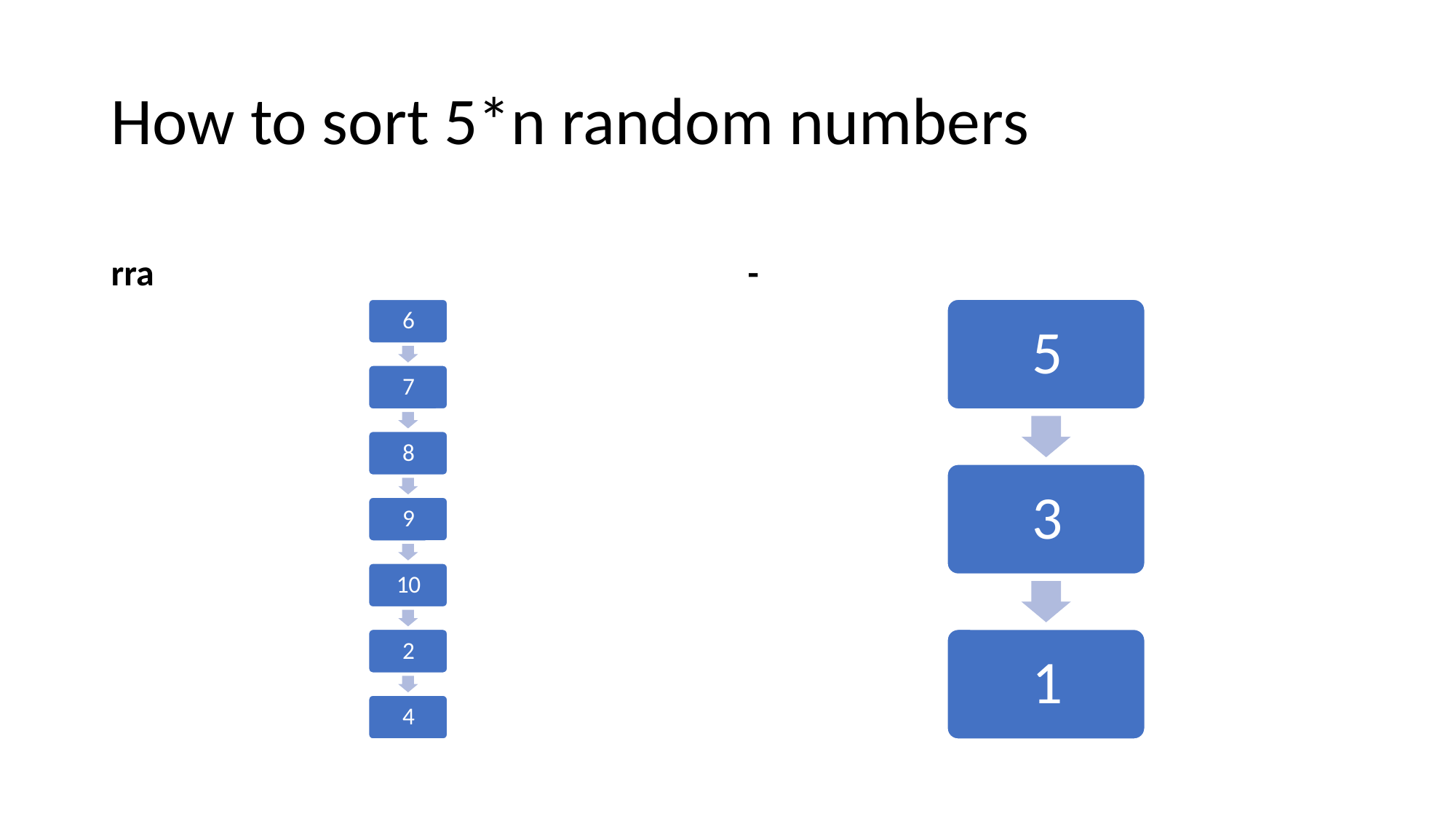

# How to sort 5*n random numbers
rra
-
6

7

8

9

10

2

4
5

3

1